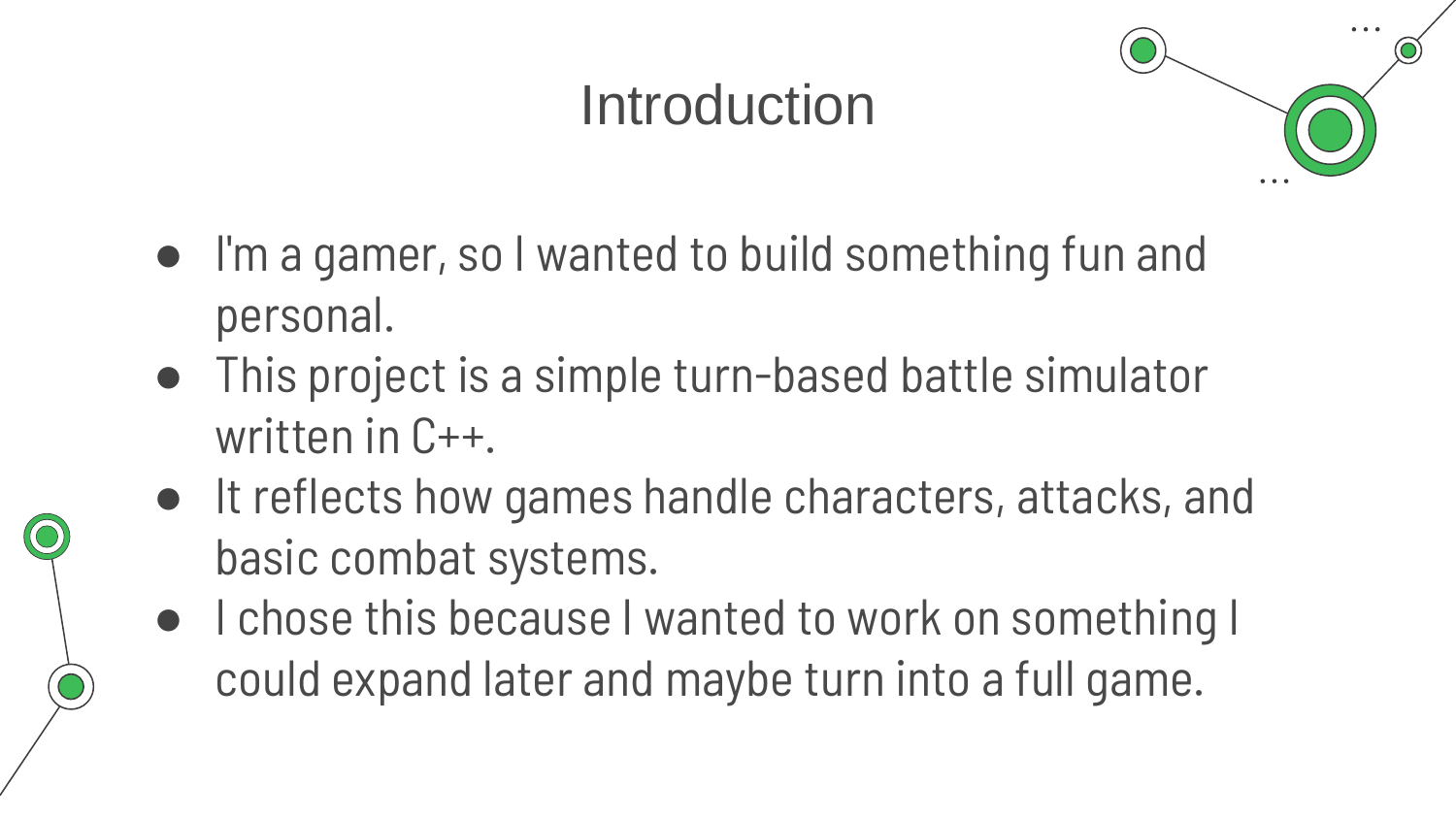

# Introduction
I'm a gamer, so I wanted to build something fun and personal.
This project is a simple turn-based battle simulator written in C++.
It reflects how games handle characters, attacks, and basic combat systems.
I chose this because I wanted to work on something I could expand later and maybe turn into a full game.